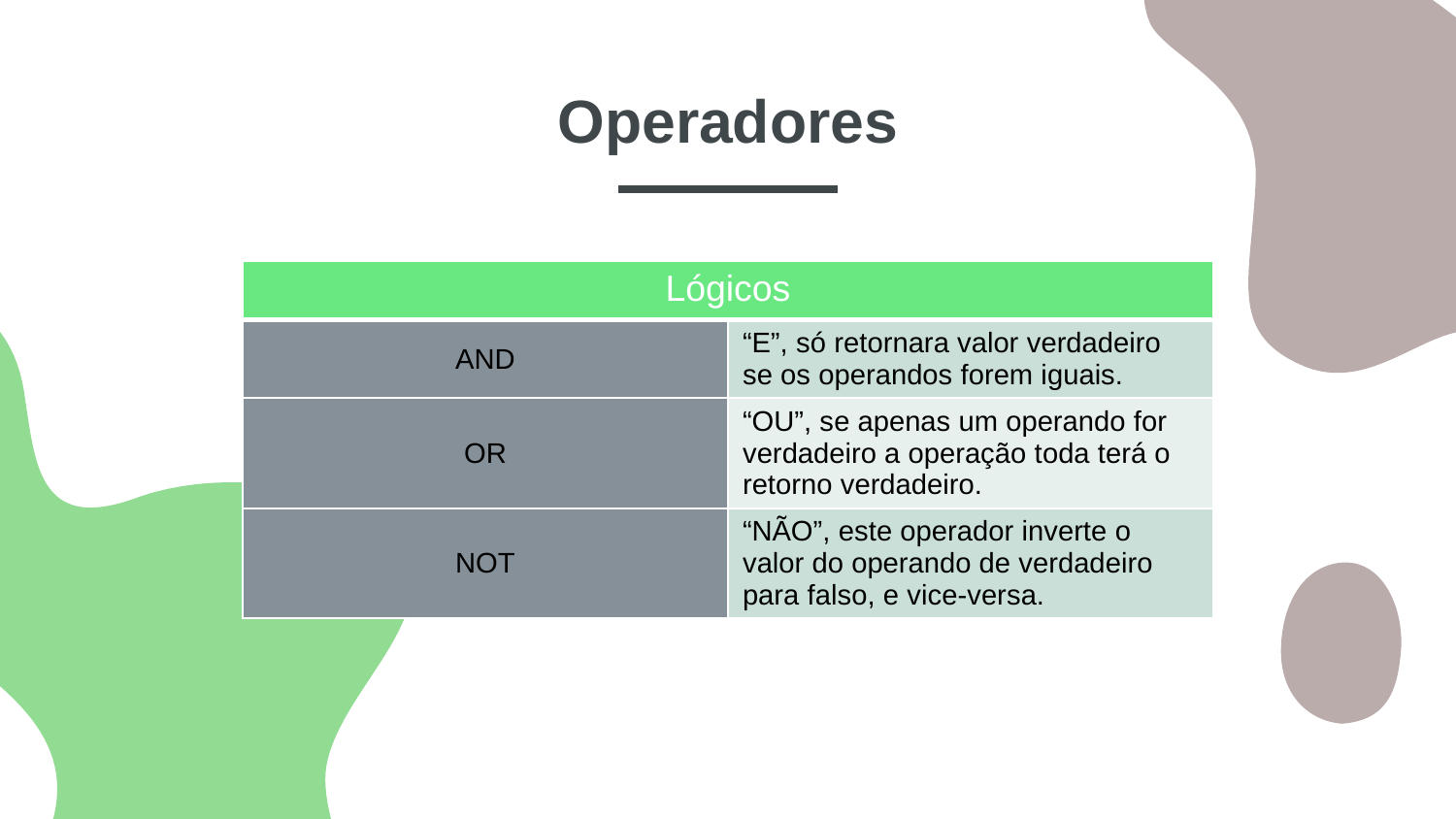

# Operadores

| Lógicos |  |
| --- | --- |
| AND | “E”, só retornara valor verdadeiro se os operandos forem iguais. |
| OR | “OU”, se apenas um operando for verdadeiro a operação toda terá o retorno verdadeiro. |
| NOT | “NÃO”, este operador inverte o valor do operando de verdadeiro para falso, e vice-versa. |